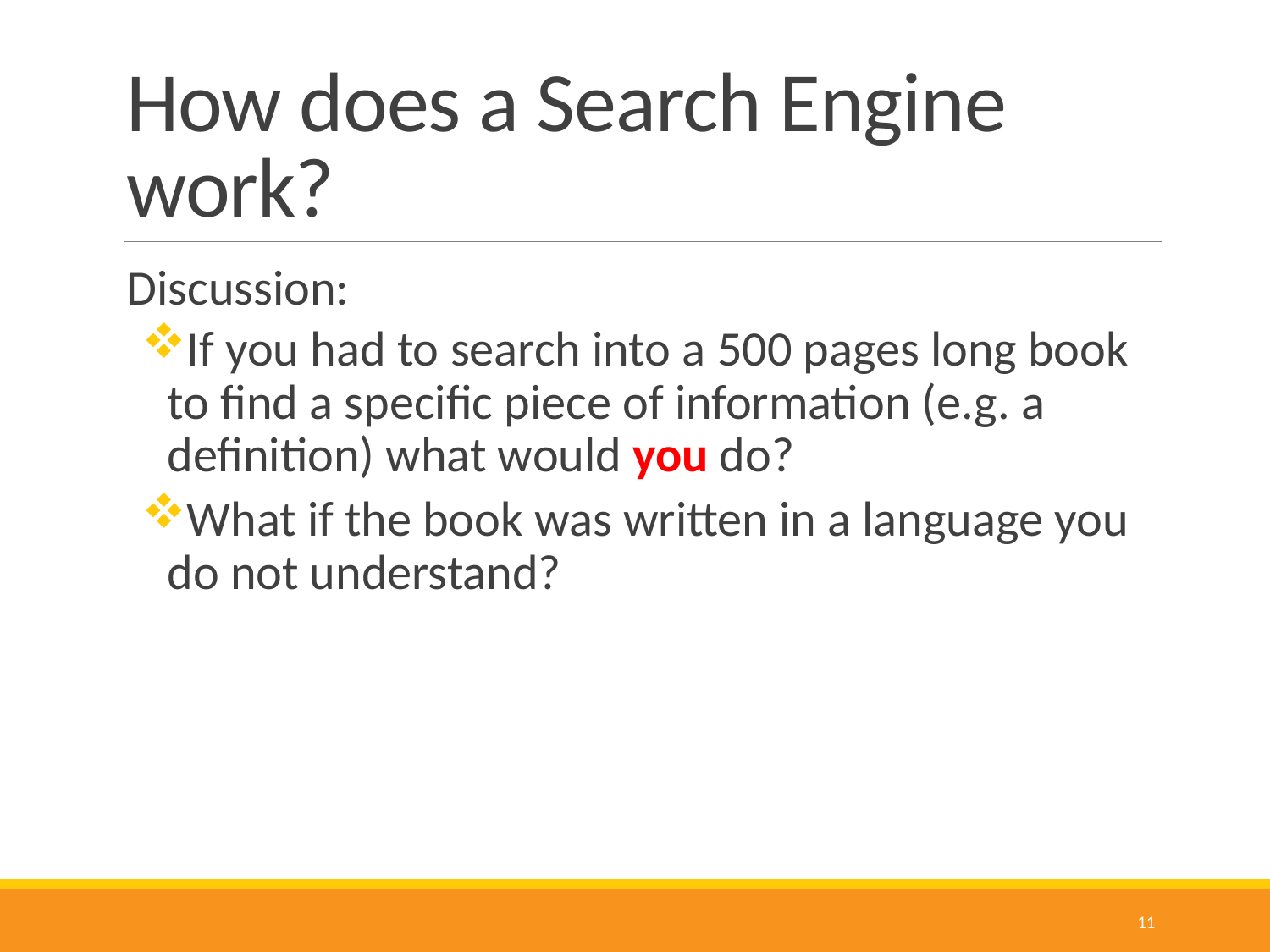

# How does a Search Engine work?
Discussion:
If you had to search into a 500 pages long book to find a specific piece of information (e.g. a definition) what would you do?
What if the book was written in a language you do not understand?
11